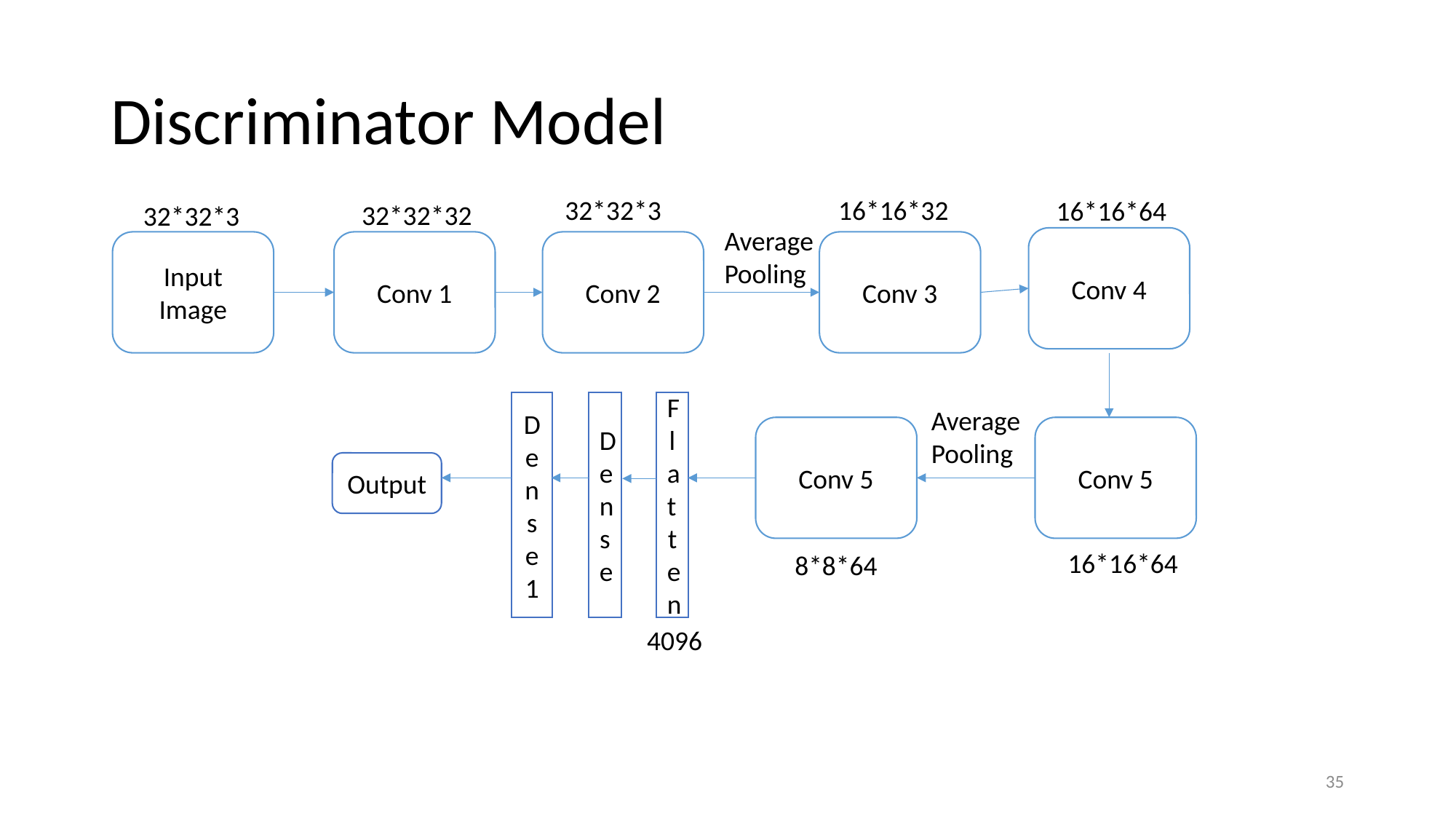

# Discriminator Model
32*32*3
16*16*32
16*16*64
32*32*32
32*32*3

Average Pooling
Conv 4
Conv 1
Conv 2
Conv 3
Input Image
Dense 1
Dense
Flatten
Average Pooling
Conv 5
Conv 5
Output
16*16*64
8*8*64
4096
35